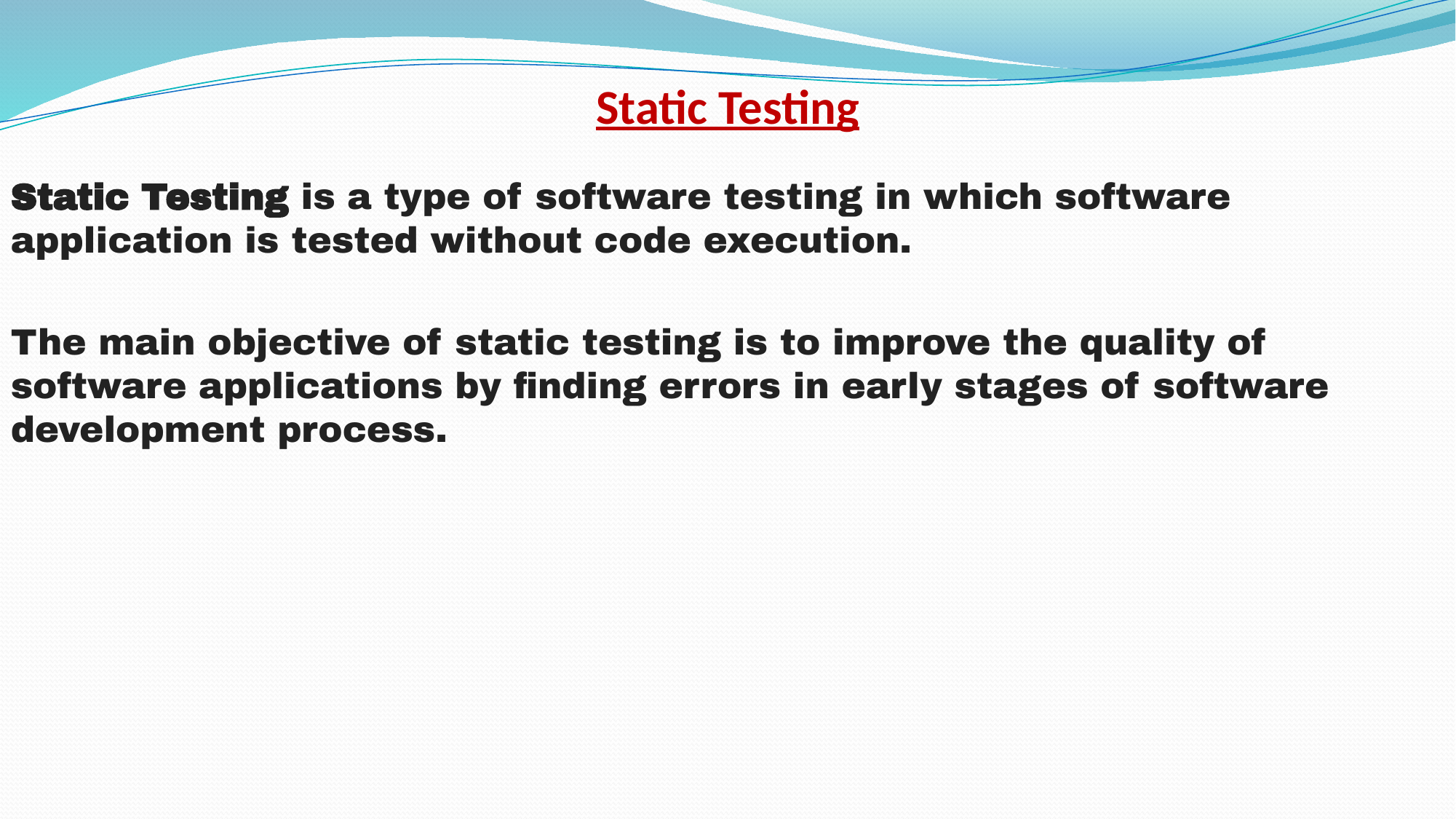

# Static Testing
Static Testing is a type of software testing in which software application is tested without code execution.

The main objective of static testing is to improve the quality of software applications by finding errors in early stages of software development process.